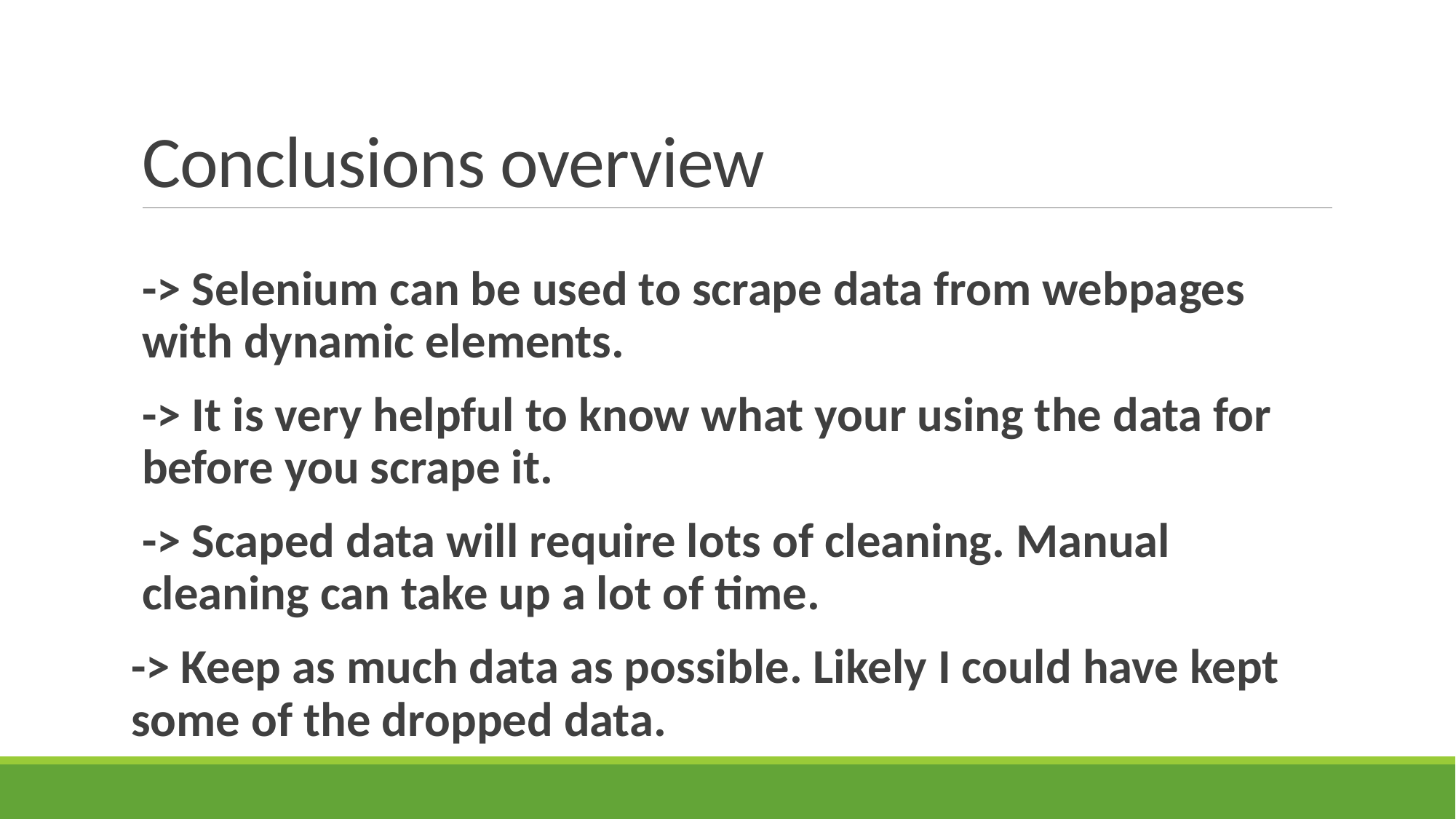

# Conclusions overview

-> Selenium can be used to scrape data from webpages with dynamic elements.
-> It is very helpful to know what your using the data for before you scrape it.
-> Scaped data will require lots of cleaning. Manual cleaning can take up a lot of time.
-> Keep as much data as possible. Likely I could have kept some of the dropped data.